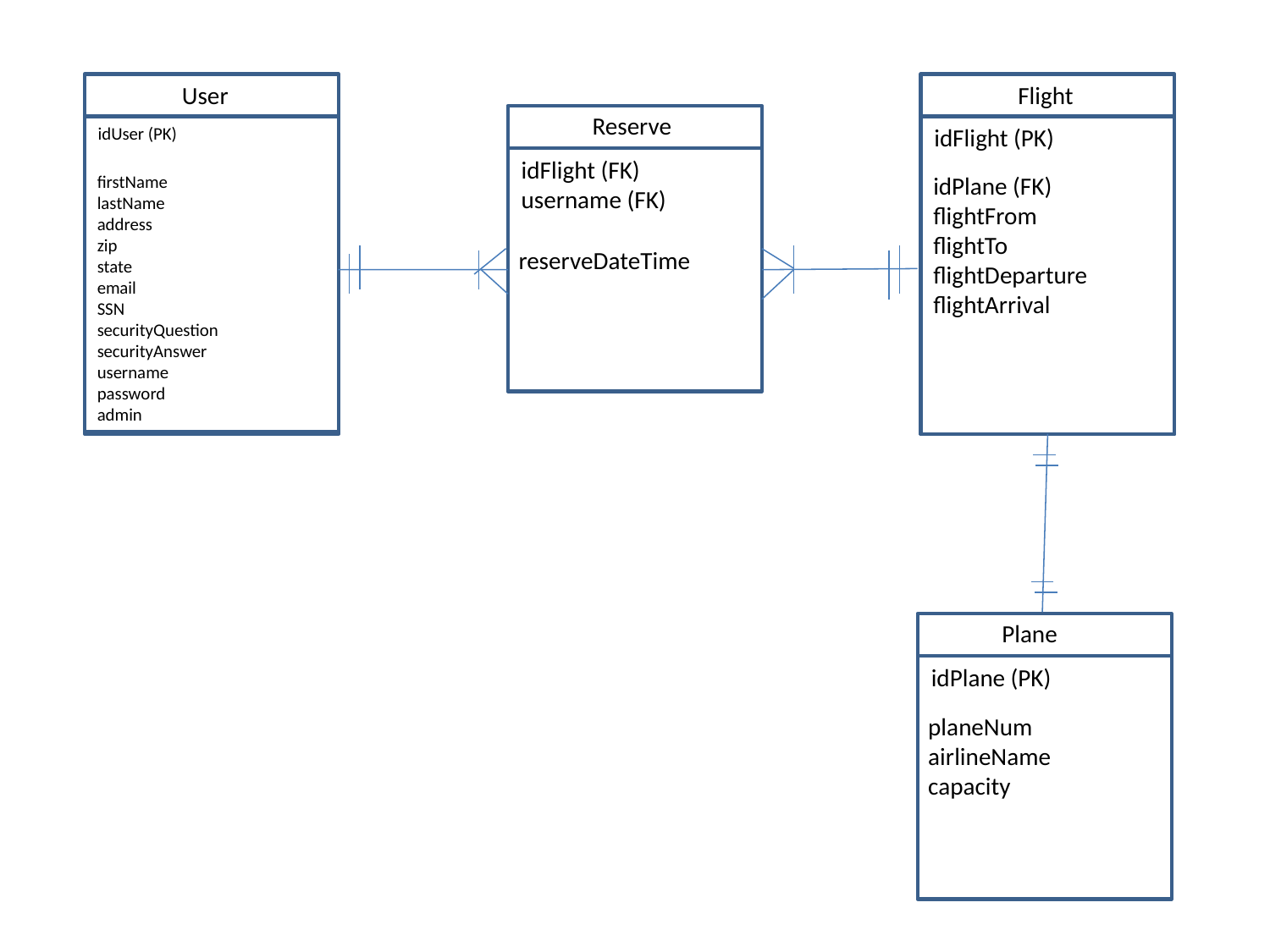

User

Flight
Reserve

idUser (PK)
idFlight (PK)

idFlight (FK)
username (FK)
idPlane (FK)
flightFrom
flightTo
flightDeparture
flightArrival
firstName
lastName
address
zip
state
email
SSN
securityQuestion
securityAnswer
username
password
admin
reserveDateTime
Plane

idPlane (PK)
planeNum
airlineName
capacity